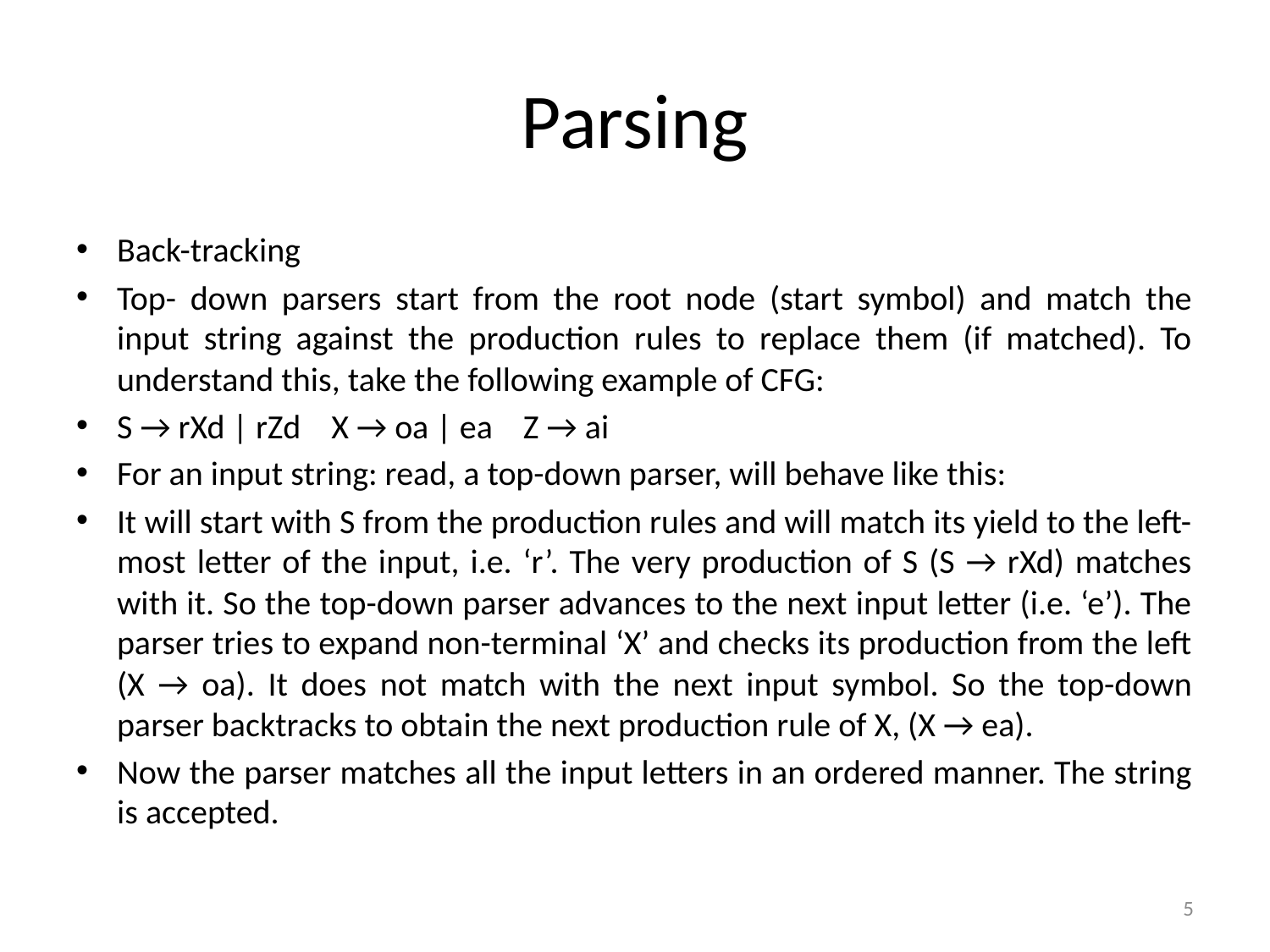

# Parsing
Back-tracking
Top- down parsers start from the root node (start symbol) and match the input string against the production rules to replace them (if matched). To understand this, take the following example of CFG:
S → rXd | rZd    X → oa | ea    Z → ai
For an input string: read, a top-down parser, will behave like this:
It will start with S from the production rules and will match its yield to the left-most letter of the input, i.e. ‘r’. The very production of S (S → rXd) matches with it. So the top-down parser advances to the next input letter (i.e. ‘e’). The parser tries to expand non-terminal ‘X’ and checks its production from the left (X → oa). It does not match with the next input symbol. So the top-down parser backtracks to obtain the next production rule of X, (X → ea).
Now the parser matches all the input letters in an ordered manner. The string is accepted.

5